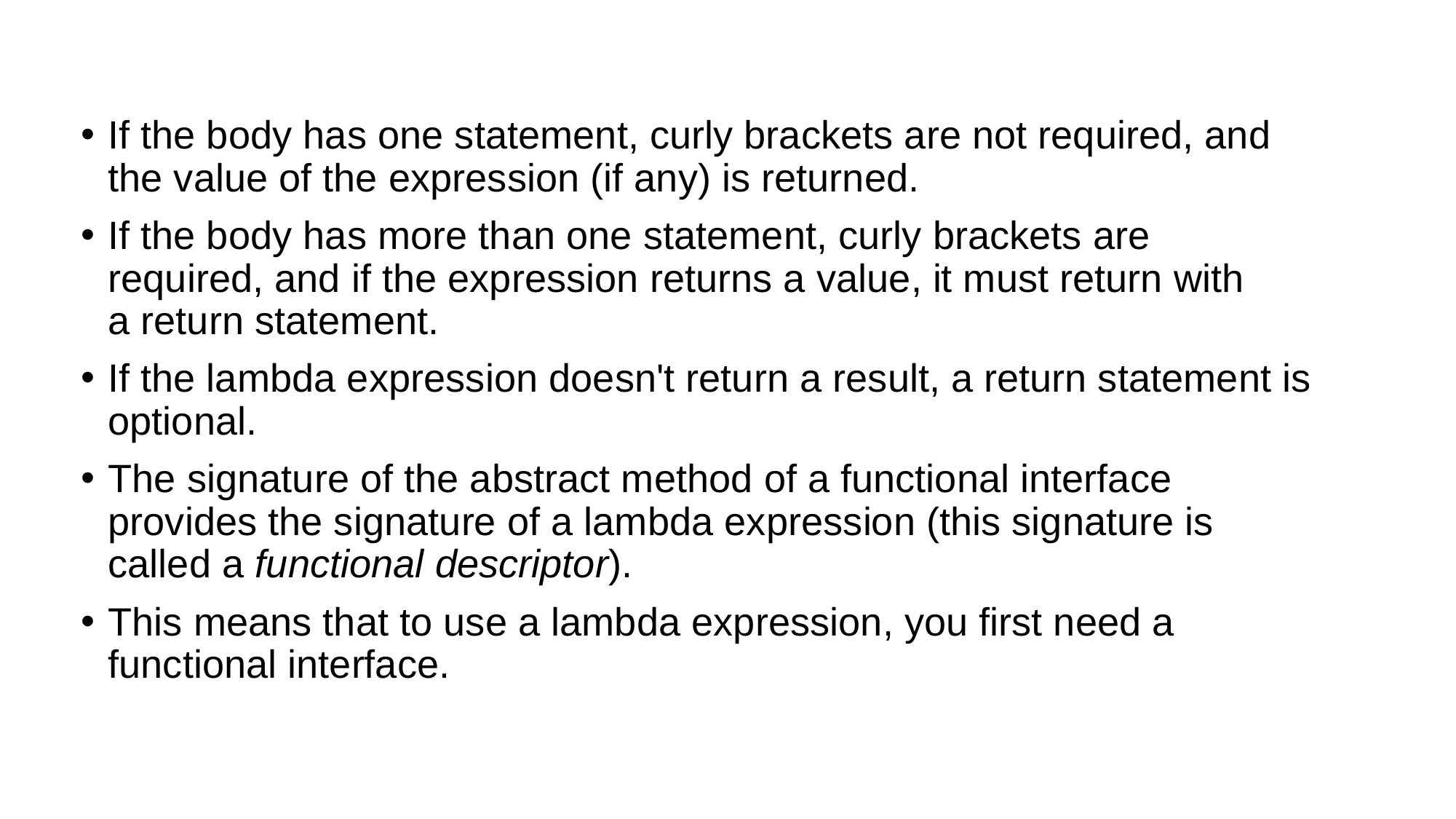

If the body has one statement, curly brackets are not required, and the value of the expression (if any) is returned.
If the body has more than one statement, curly brackets are required, and if the expression returns a value, it must return with a return statement.
If the lambda expression doesn't return a result, a return statement is optional.
The signature of the abstract method of a functional interface provides the signature of a lambda expression (this signature is called a functional descriptor).
This means that to use a lambda expression, you first need a functional interface.